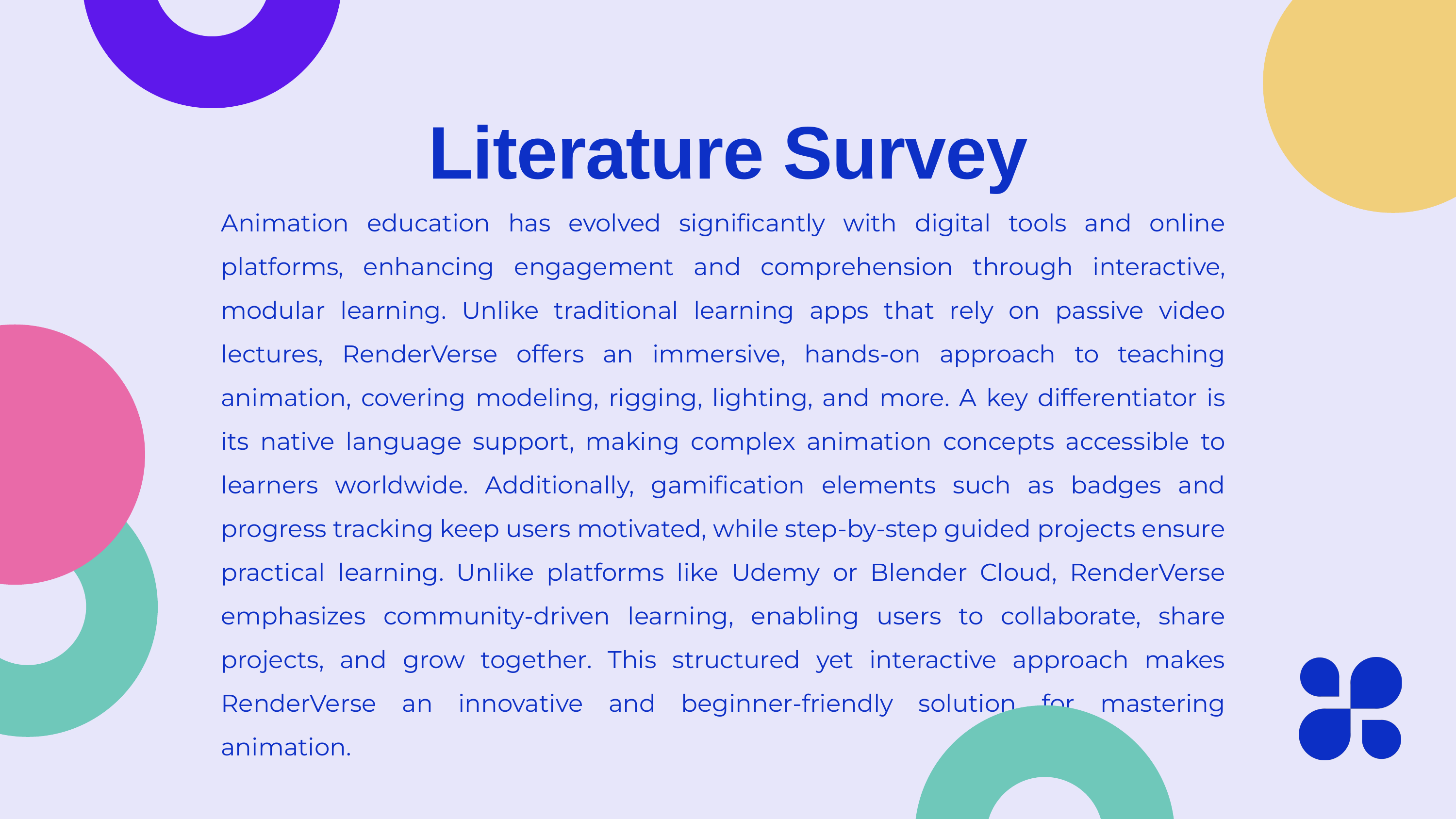

Literature Survey

Animation education has evolved significantly with digital tools and online platforms, enhancing engagement and comprehension through interactive, modular learning. Unlike traditional learning apps that rely on passive video lectures, RenderVerse offers an immersive, hands-on approach to teaching animation, covering modeling, rigging, lighting, and more. A key differentiator is its native language support, making complex animation concepts accessible to learners worldwide. Additionally, gamification elements such as badges and progress tracking keep users motivated, while step-by-step guided projects ensure practical learning. Unlike platforms like Udemy or Blender Cloud, RenderVerse emphasizes community-driven learning, enabling users to collaborate, share projects, and grow together. This structured yet interactive approach makes RenderVerse an innovative and beginner-friendly solution for mastering animation.